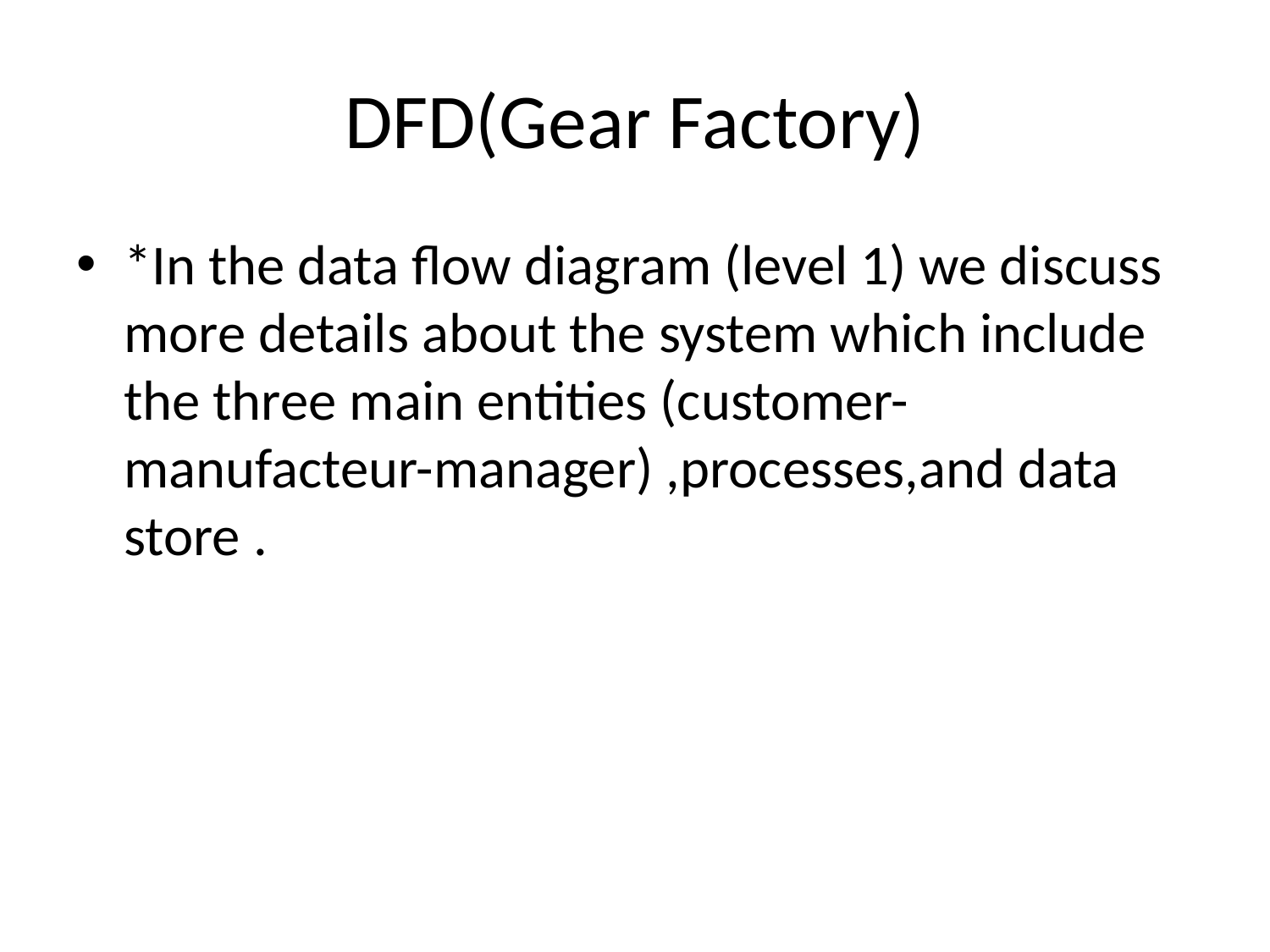

# DFD(Gear Factory)
*In the data flow diagram (level 1) we discuss more details about the system which include the three main entities (customer-manufacteur-manager) ,processes,and data store .